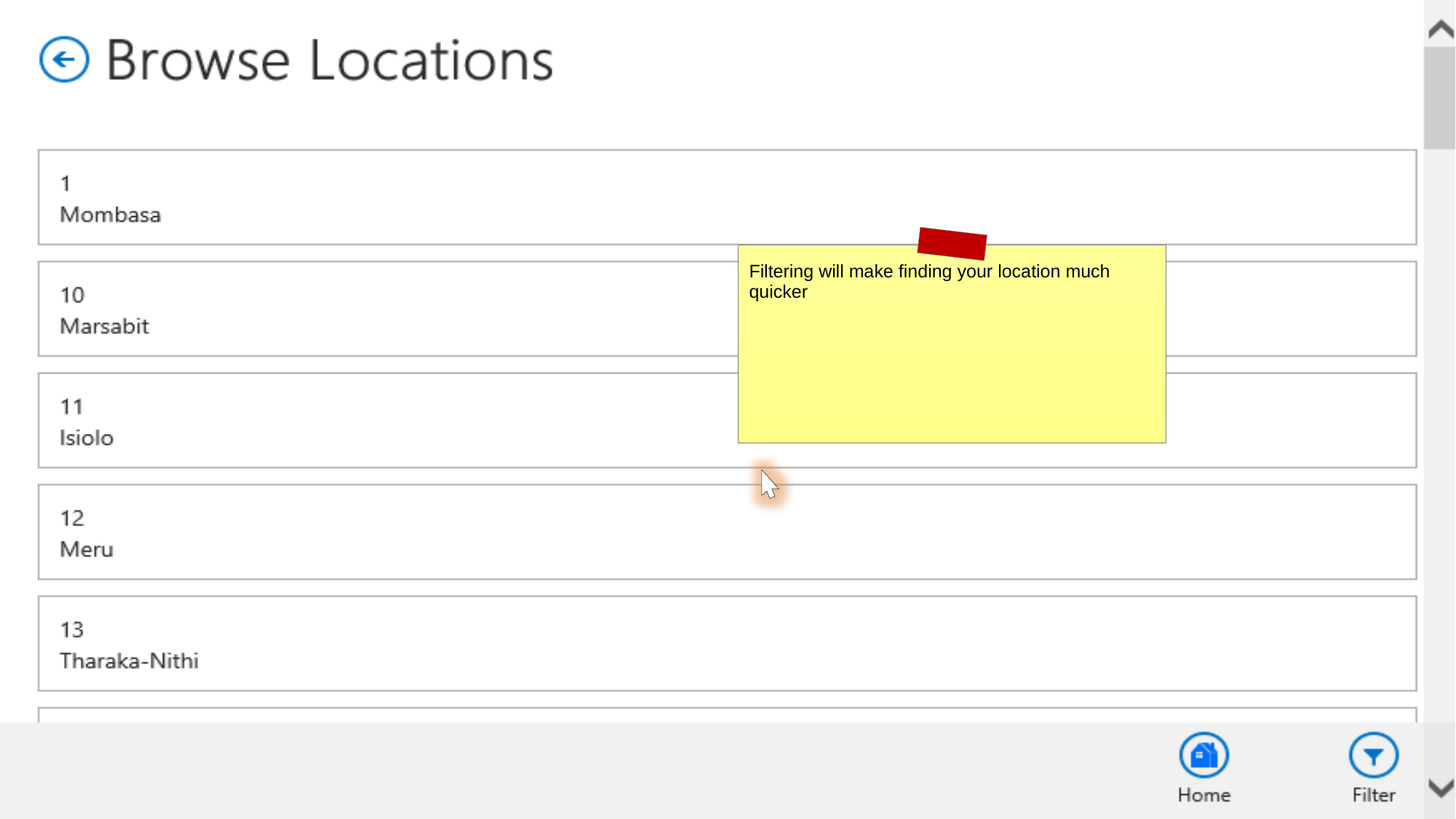

Filtering will make finding your location much quicker